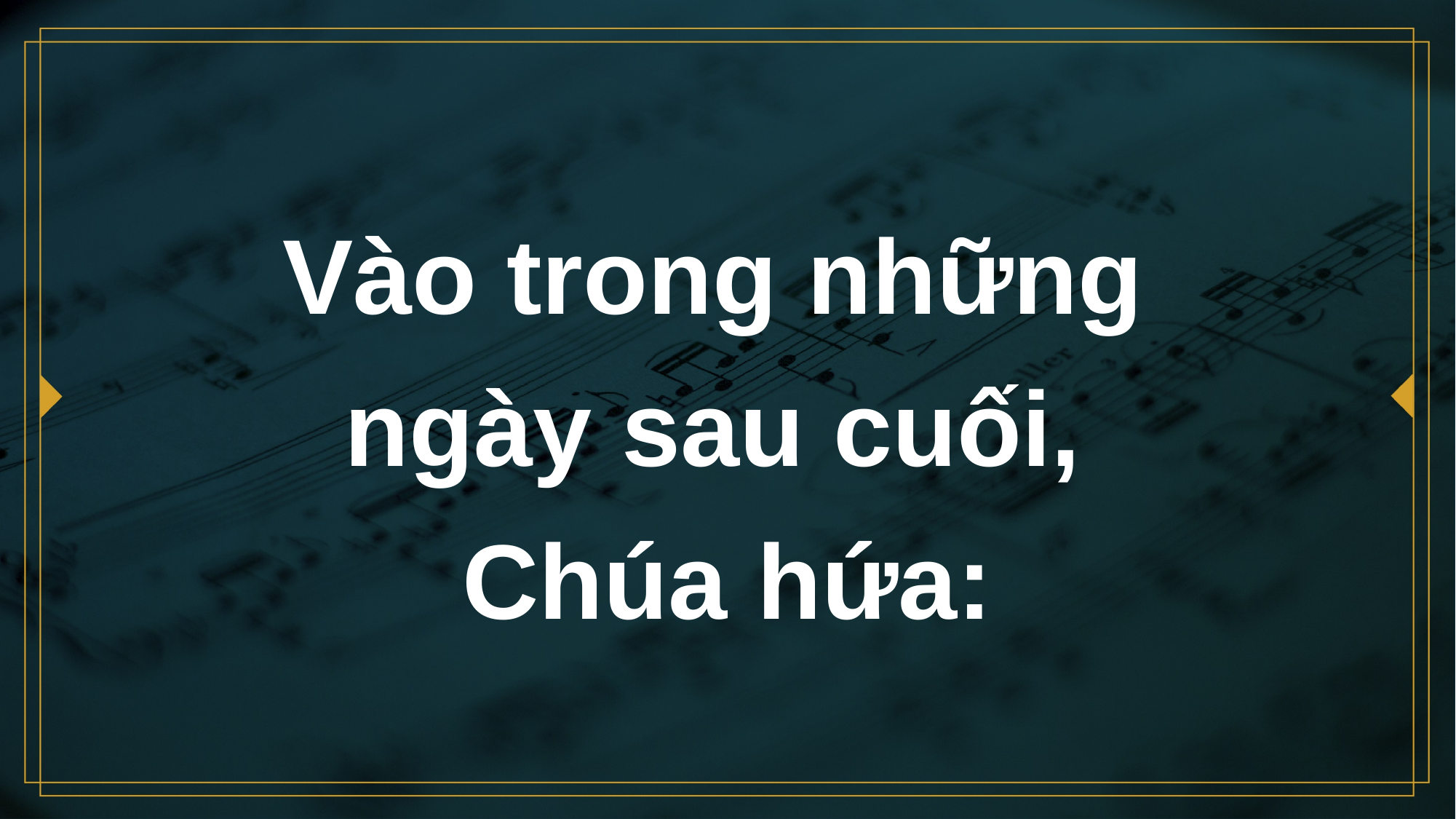

# Vào trong những ngày sau cuối, Chúa hứa: